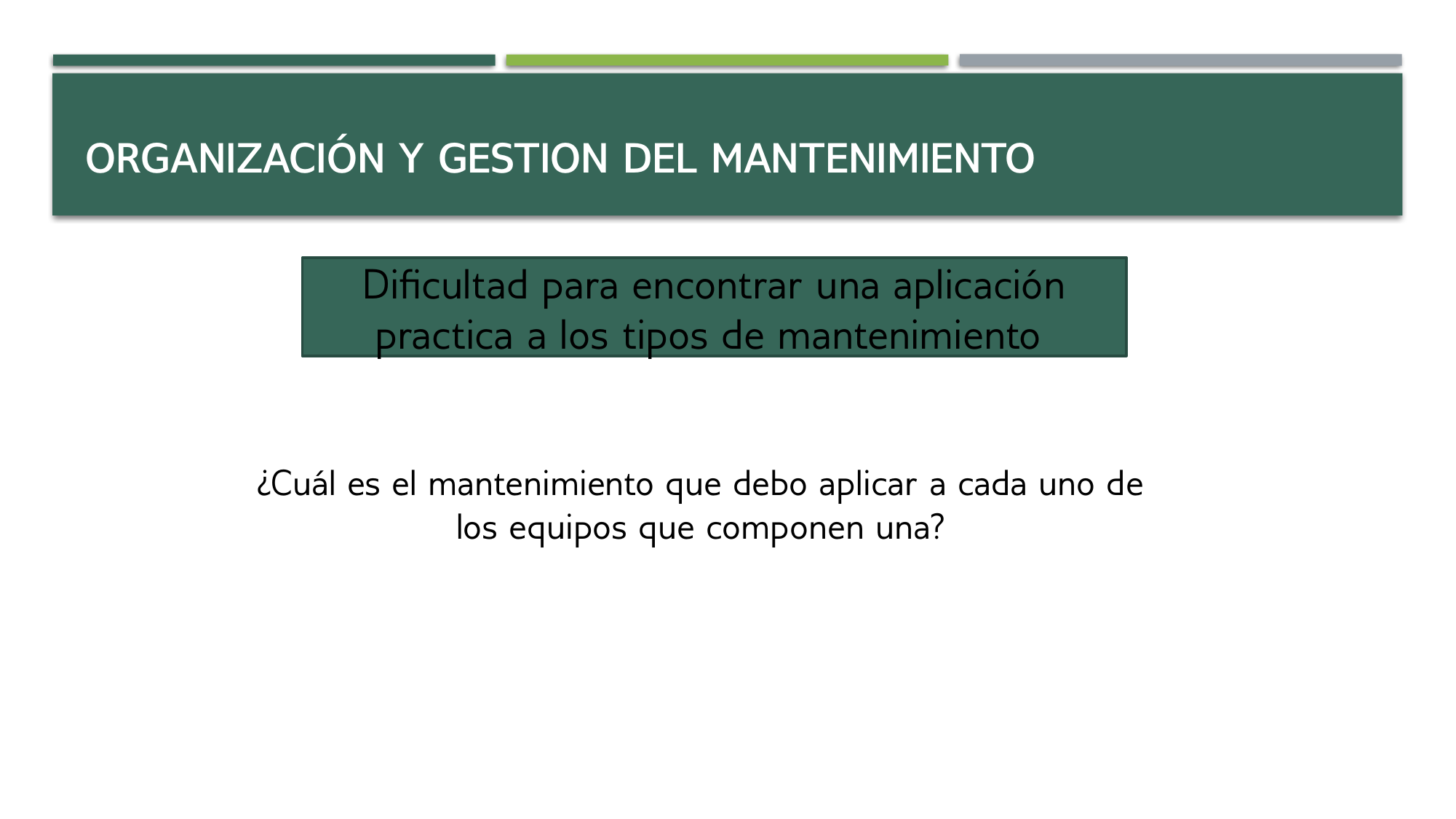

# ORGANIZACIÓN Y GESTION DEL MANTENIMIENTO
Dificultad para encontrar una aplicación practica a los tipos de mantenimiento
¿Cuál es el mantenimiento que debo aplicar a cada uno de los equipos que componen una?